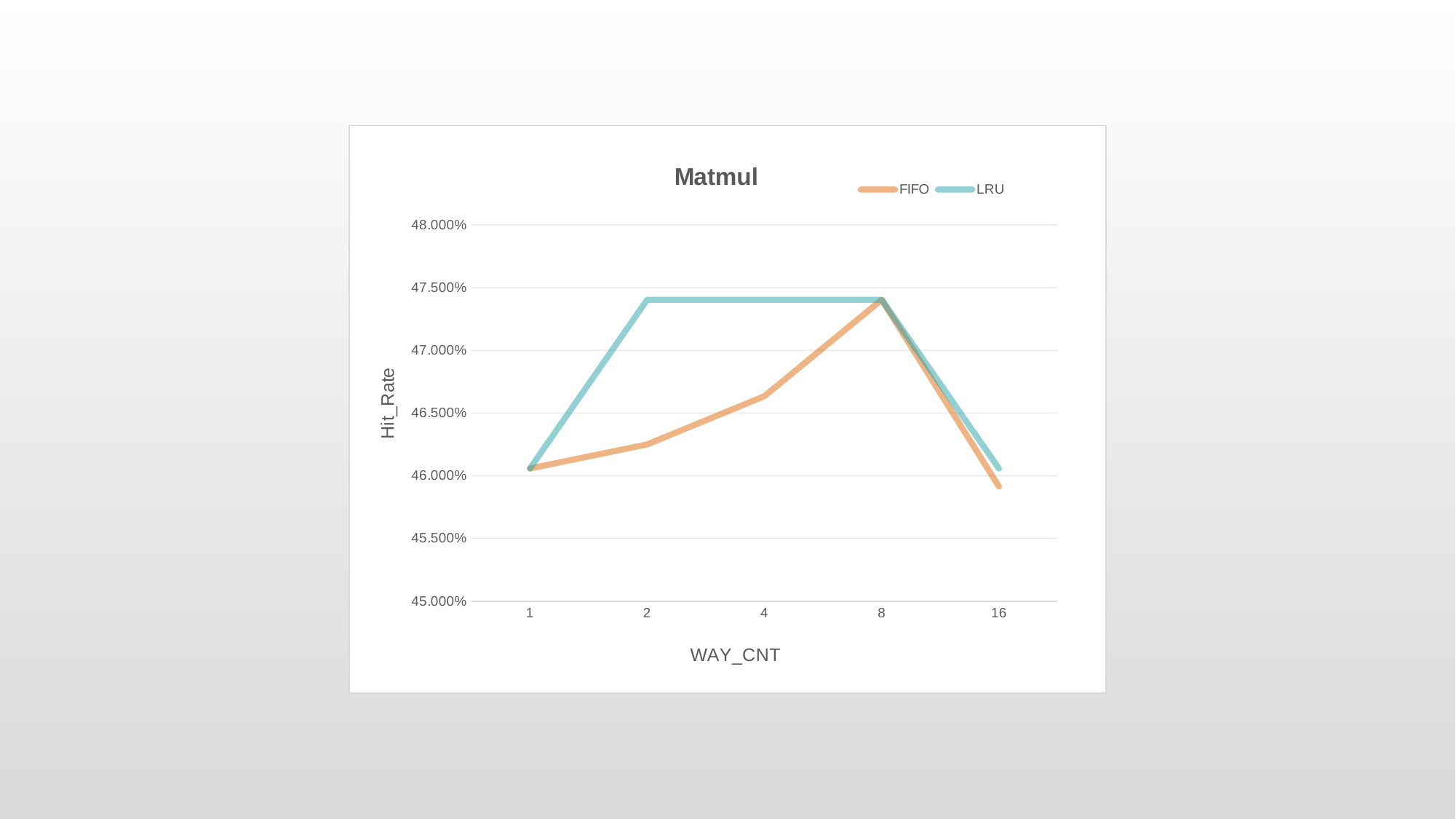

### Chart: Matmul

| Category | FIFO | LRU |
|---|---|---|
| 1 | 0.460576923076923 | 0.460576923076923 |
| 2 | 0.4625 | 0.474038461538462 |
| 4 | 0.466346153846154 | 0.474038461538462 |
| 8 | 0.474038461538462 | 0.474038461538462 |
| 16 | 0.459134615384615 | 0.460576923076923 |
#